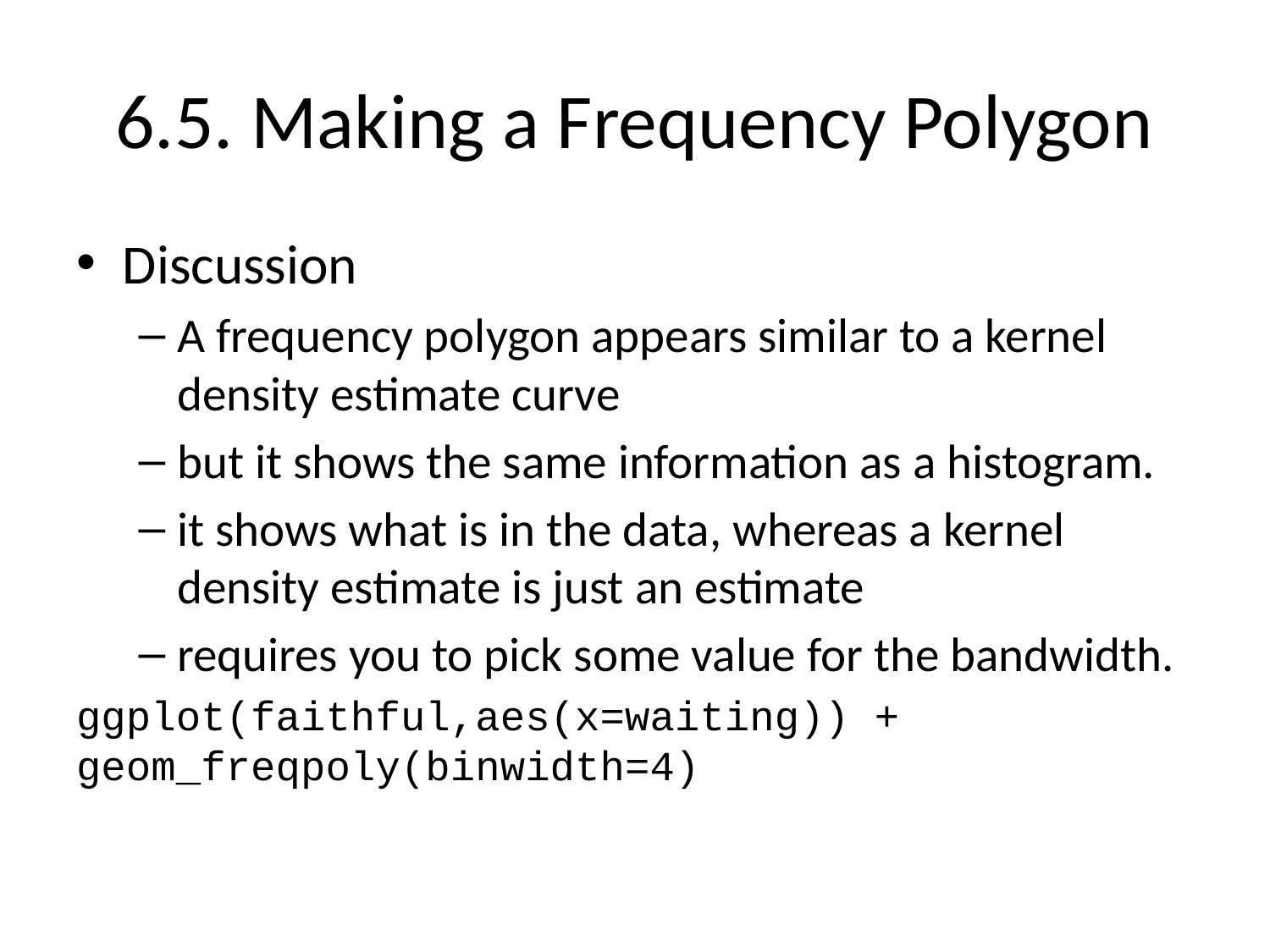

# 6.5. Making a Frequency Polygon
Discussion
A frequency polygon appears similar to a kernel density estimate curve
but it shows the same information as a histogram.
it shows what is in the data, whereas a kernel density estimate is just an estimate
requires you to pick some value for the bandwidth.
ggplot(faithful,aes(x=waiting)) + geom_freqpoly(binwidth=4)